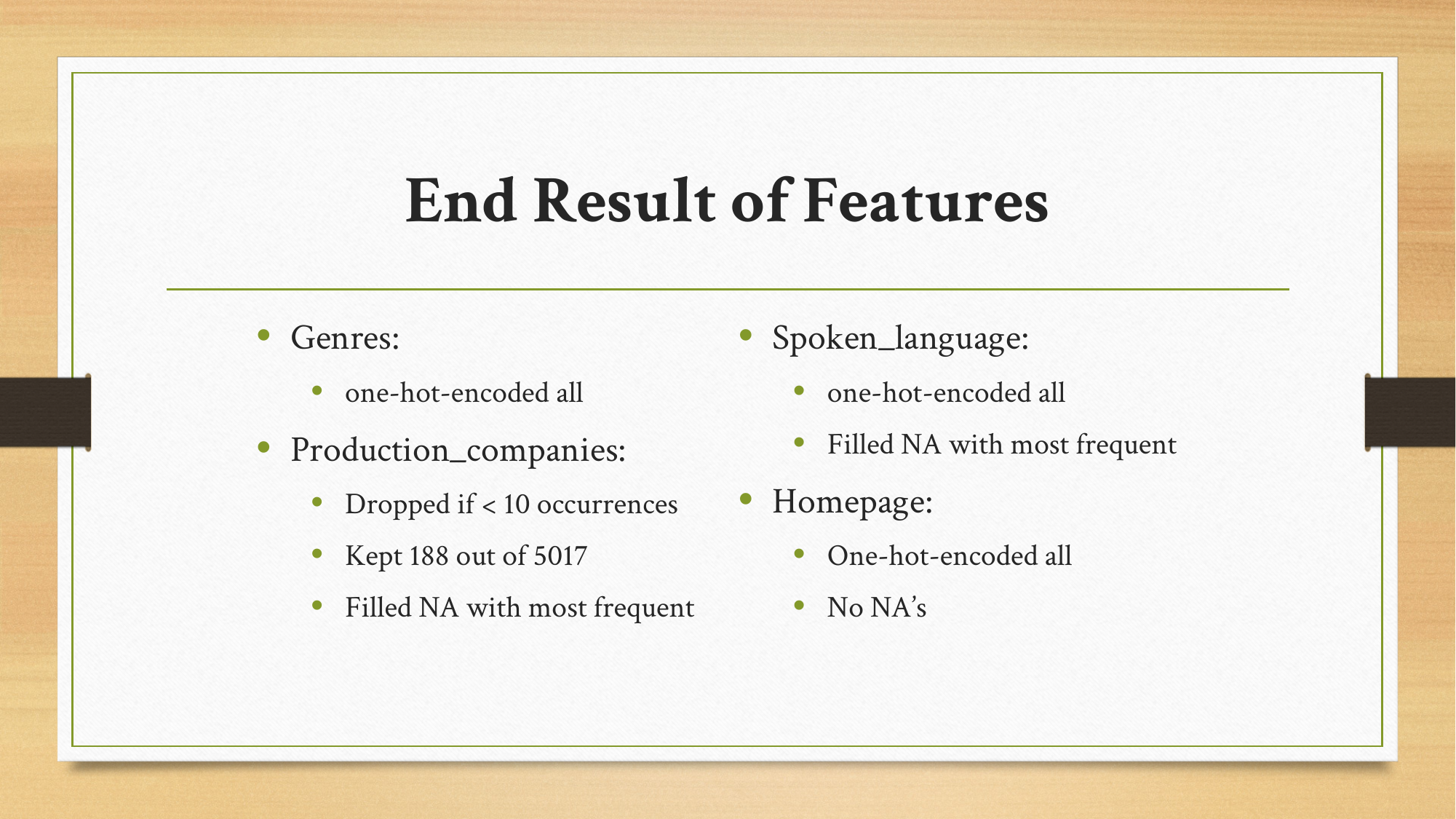

# End Result of Features
Genres:
one-hot-encoded all
Production_companies:
Dropped if < 10 occurrences
Kept 188 out of 5017
Filled NA with most frequent

Spoken_language:
one-hot-encoded all
Filled NA with most frequent
Homepage:
One-hot-encoded all
No NA’s